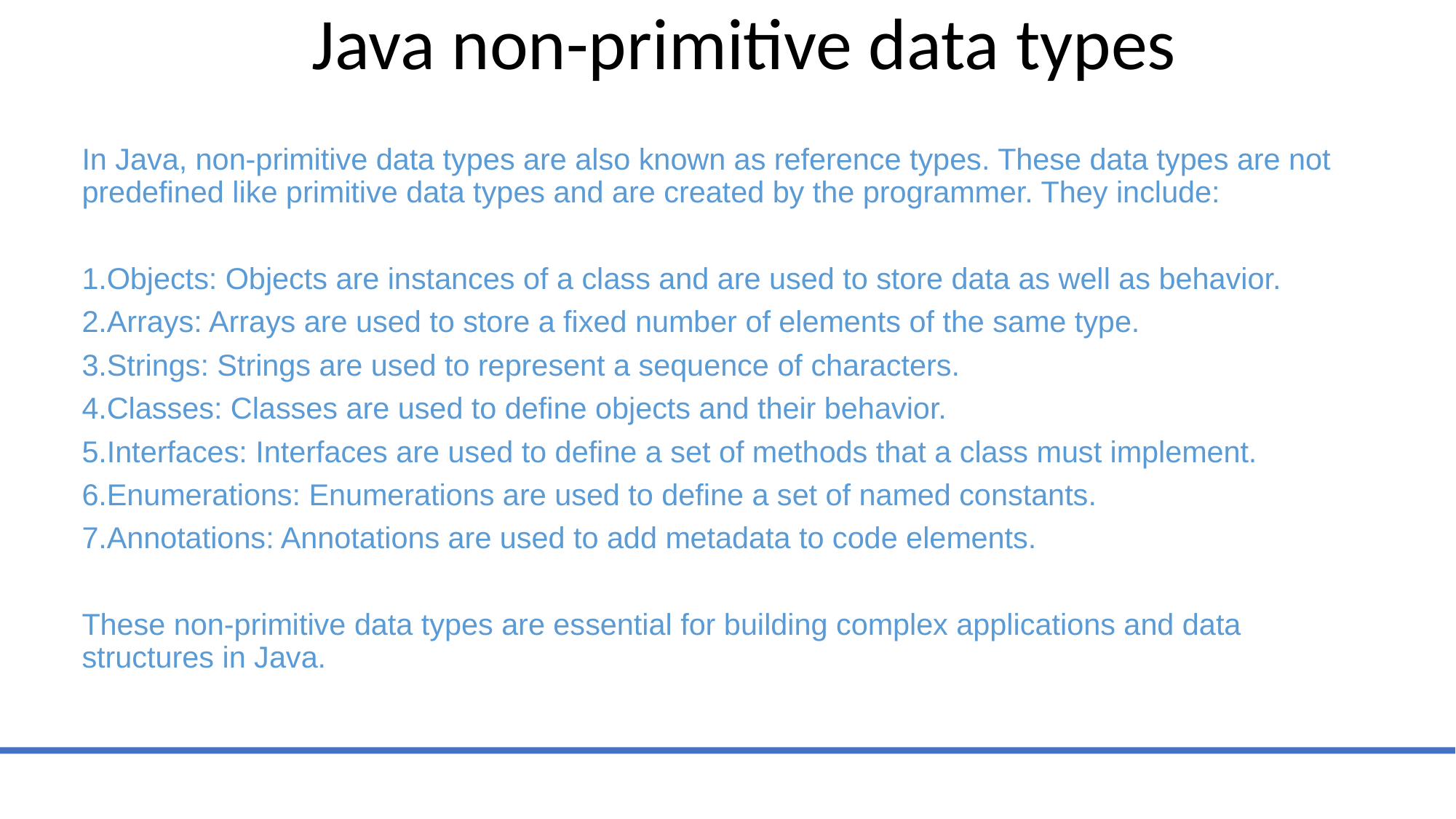

# Java non-primitive data types
In Java, non-primitive data types are also known as reference types. These data types are not predefined like primitive data types and are created by the programmer. They include:

Objects: Objects are instances of a class and are used to store data as well as behavior.
Arrays: Arrays are used to store a fixed number of elements of the same type.
Strings: Strings are used to represent a sequence of characters.
Classes: Classes are used to define objects and their behavior.
Interfaces: Interfaces are used to define a set of methods that a class must implement.
Enumerations: Enumerations are used to define a set of named constants.
Annotations: Annotations are used to add metadata to code elements.

These non-primitive data types are essential for building complex applications and data structures in Java.